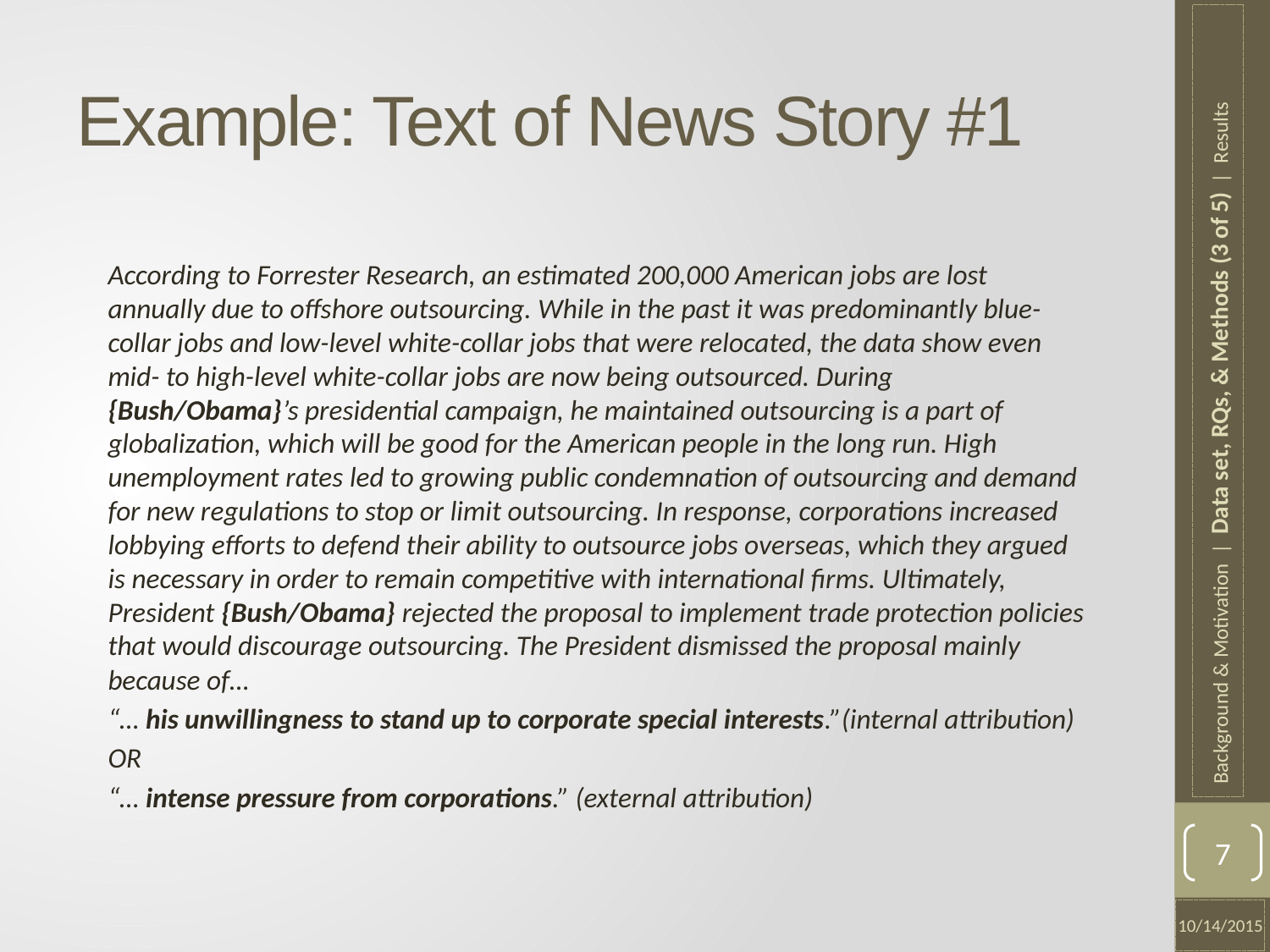

# Example: Text of News Story #1
According to Forrester Research, an estimated 200,000 American jobs are lost annually due to offshore outsourcing. While in the past it was predominantly blue-collar jobs and low-level white-collar jobs that were relocated, the data show even mid- to high-level white-collar jobs are now being outsourced. During {Bush/Obama}’s presidential campaign, he maintained outsourcing is a part of globalization, which will be good for the American people in the long run. High unemployment rates led to growing public condemnation of outsourcing and demand for new regulations to stop or limit outsourcing. In response, corporations increased lobbying efforts to defend their ability to outsource jobs overseas, which they argued is necessary in order to remain competitive with international firms. Ultimately, President {Bush/Obama} rejected the proposal to implement trade protection policies that would discourage outsourcing. The President dismissed the proposal mainly because of…
“… his unwillingness to stand up to corporate special interests.”(internal attribution)
OR
“… intense pressure from corporations.” (external attribution)
Background & Motivation  |  Data set, RQs, & Methods (3 of 5)  |  Results
7
10/14/2015